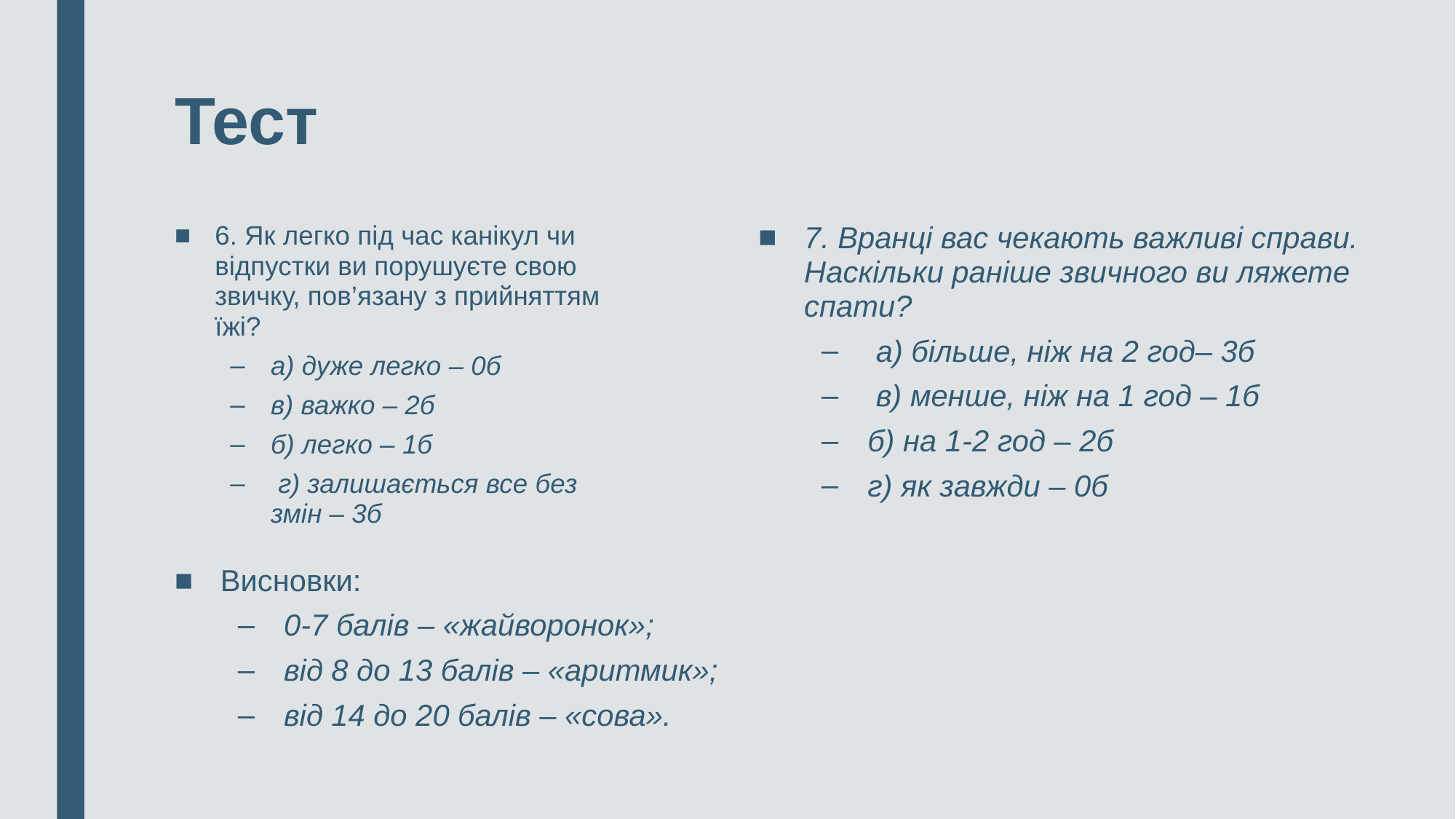

# Тест
7. Вранці вас чекають важливі справи. Наскільки раніше звичного ви ляжете спати?
 а) більше, ніж на 2 год– 3б
 в) менше, ніж на 1 год – 1б
б) на 1-2 год – 2б
г) як завжди – 0б
6. Як легко під час канікул чи відпустки ви порушуєте свою звичку, пов’язану з прийняттям їжі?
а) дуже легко – 0б
в) важко – 2б
б) легко – 1б
 г) залишається все без змін – 3б
Висновки:
0-7 балів – «жайворонок»;
від 8 до 13 балів – «аритмик»;
від 14 до 20 балів – «сова».